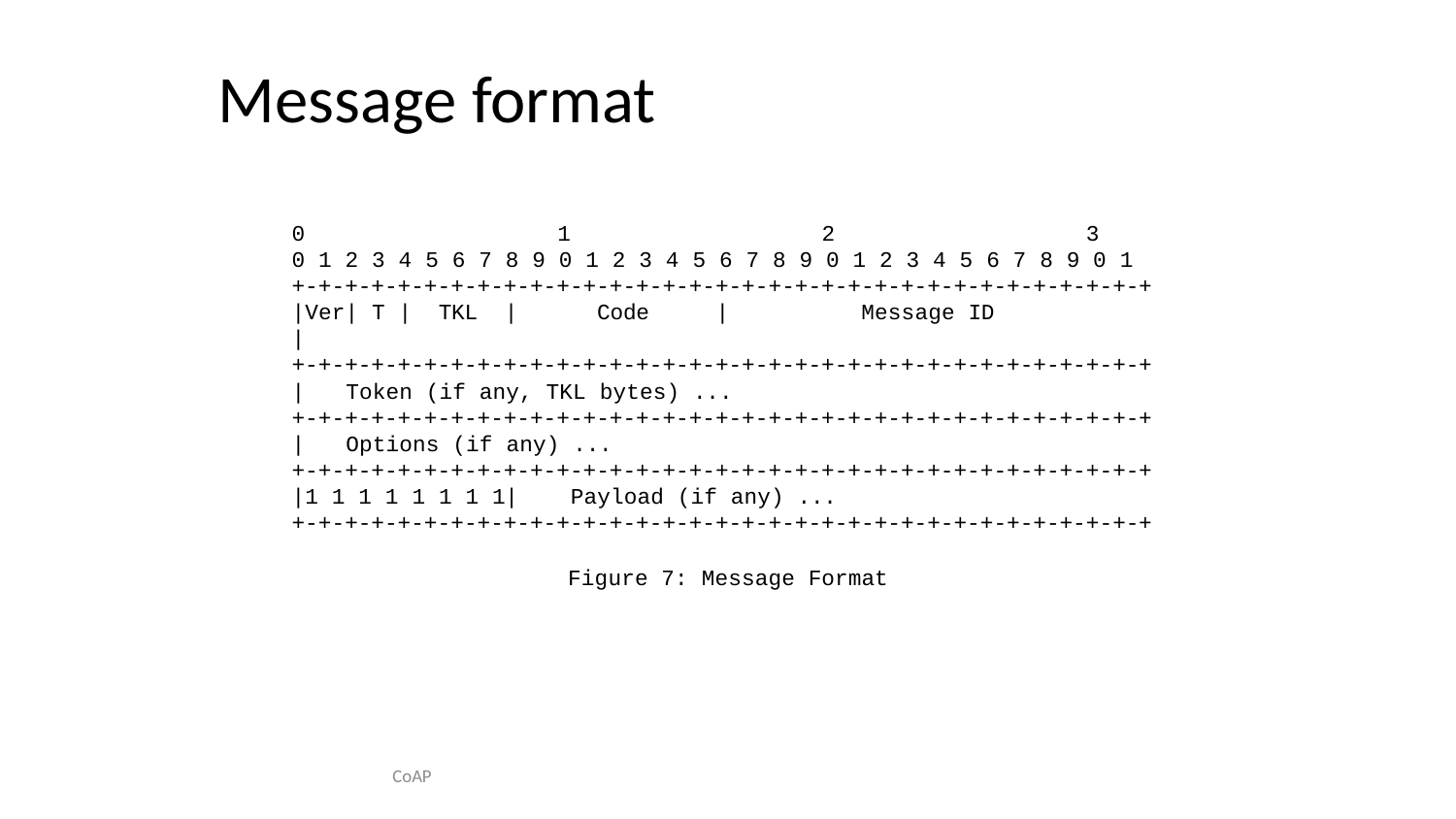

# Message format
0	1	2	3
0 1 2 3 4 5 6 7 8 9 0 1 2 3 4 5 6 7 8 9 0 1 2 3 4 5 6 7 8 9 0 1
+-+-+-+-+-+-+-+-+-+-+-+-+-+-+-+-+-+-+-+-+-+-+-+-+-+-+-+-+-+-+-+-+
|Ver| T |	TKL	|	Code	|	Message ID	|
+-+-+-+-+-+-+-+-+-+-+-+-+-+-+-+-+-+-+-+-+-+-+-+-+-+-+-+-+-+-+-+-+
|	Token (if any, TKL bytes) ...
+-+-+-+-+-+-+-+-+-+-+-+-+-+-+-+-+-+-+-+-+-+-+-+-+-+-+-+-+-+-+-+-+
|	Options (if any) ...
+-+-+-+-+-+-+-+-+-+-+-+-+-+-+-+-+-+-+-+-+-+-+-+-+-+-+-+-+-+-+-+-+
|1 1 1 1 1 1 1 1|	Payload (if any) ...
+-+-+-+-+-+-+-+-+-+-+-+-+-+-+-+-+-+-+-+-+-+-+-+-+-+-+-+-+-+-+-+-+

Figure 7: Message Format
CoAP